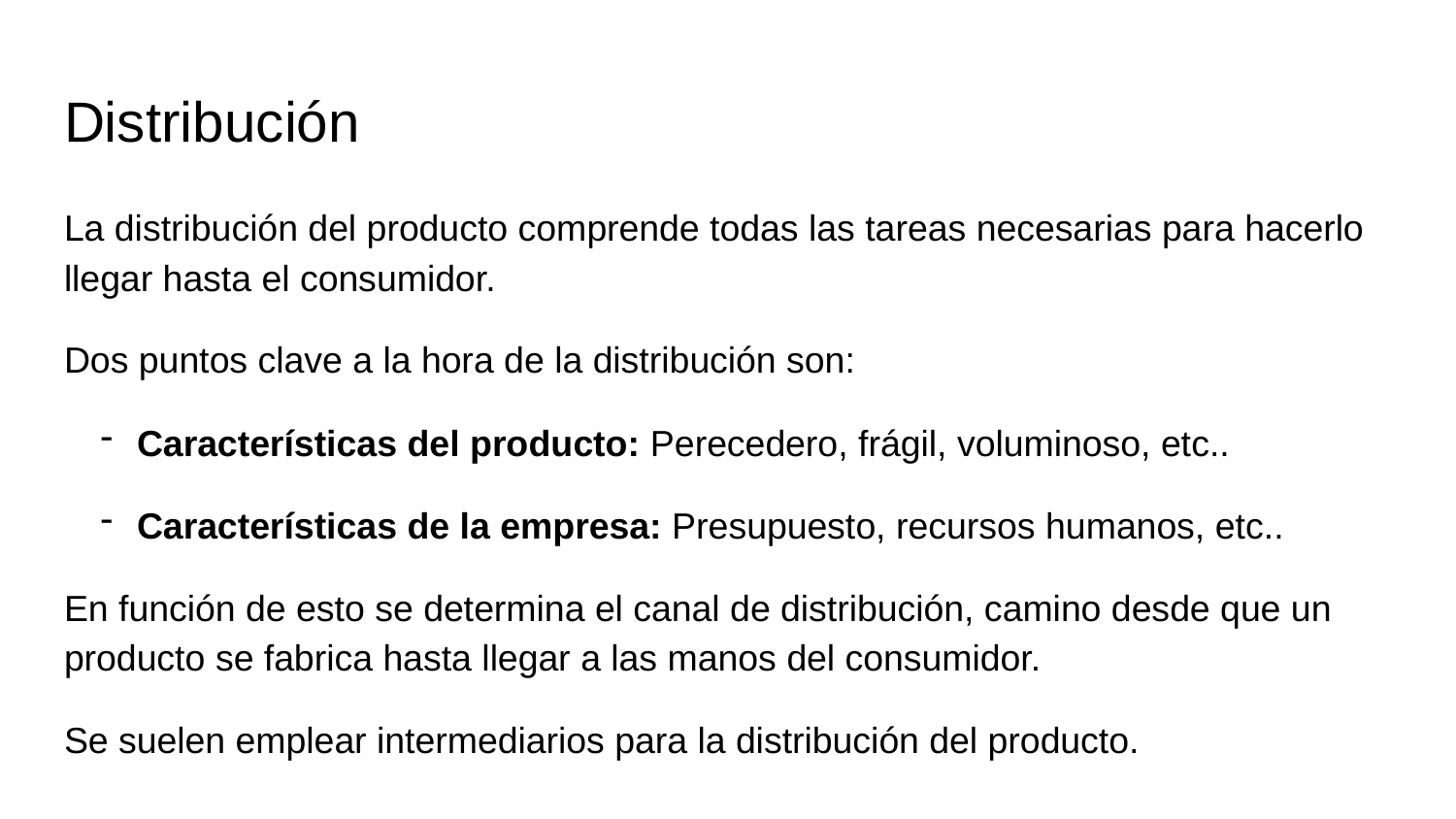

# Distribución
La distribución del producto comprende todas las tareas necesarias para hacerlo llegar hasta el consumidor.
Dos puntos clave a la hora de la distribución son:
Características del producto: Perecedero, frágil, voluminoso, etc..
Características de la empresa: Presupuesto, recursos humanos, etc..
En función de esto se determina el canal de distribución, camino desde que un producto se fabrica hasta llegar a las manos del consumidor.
Se suelen emplear intermediarios para la distribución del producto.